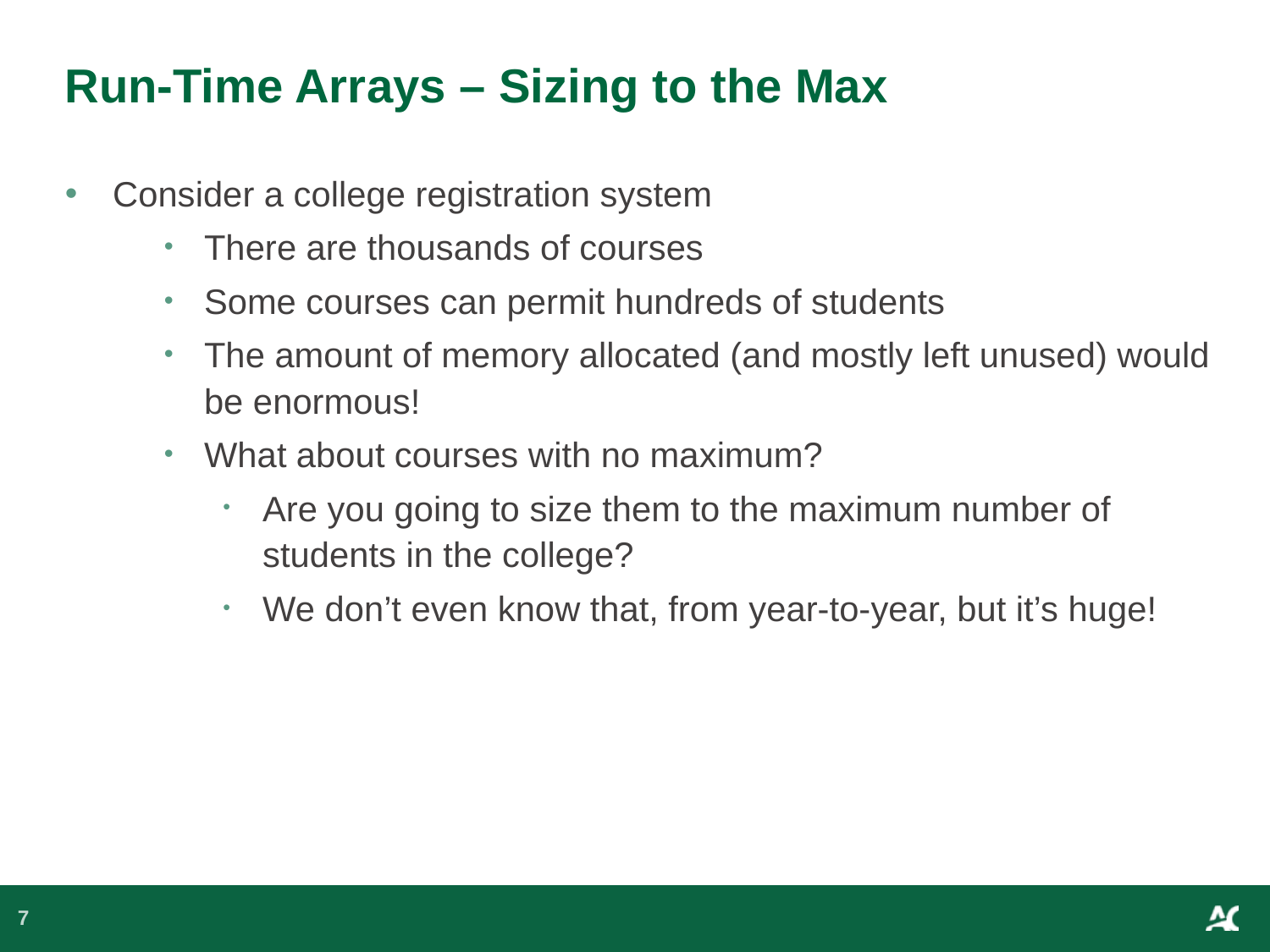

# Run-Time Arrays – Sizing to the Max
Consider a college registration system
There are thousands of courses
Some courses can permit hundreds of students
The amount of memory allocated (and mostly left unused) would be enormous!
What about courses with no maximum?
Are you going to size them to the maximum number of students in the college?
We don’t even know that, from year-to-year, but it’s huge!
7